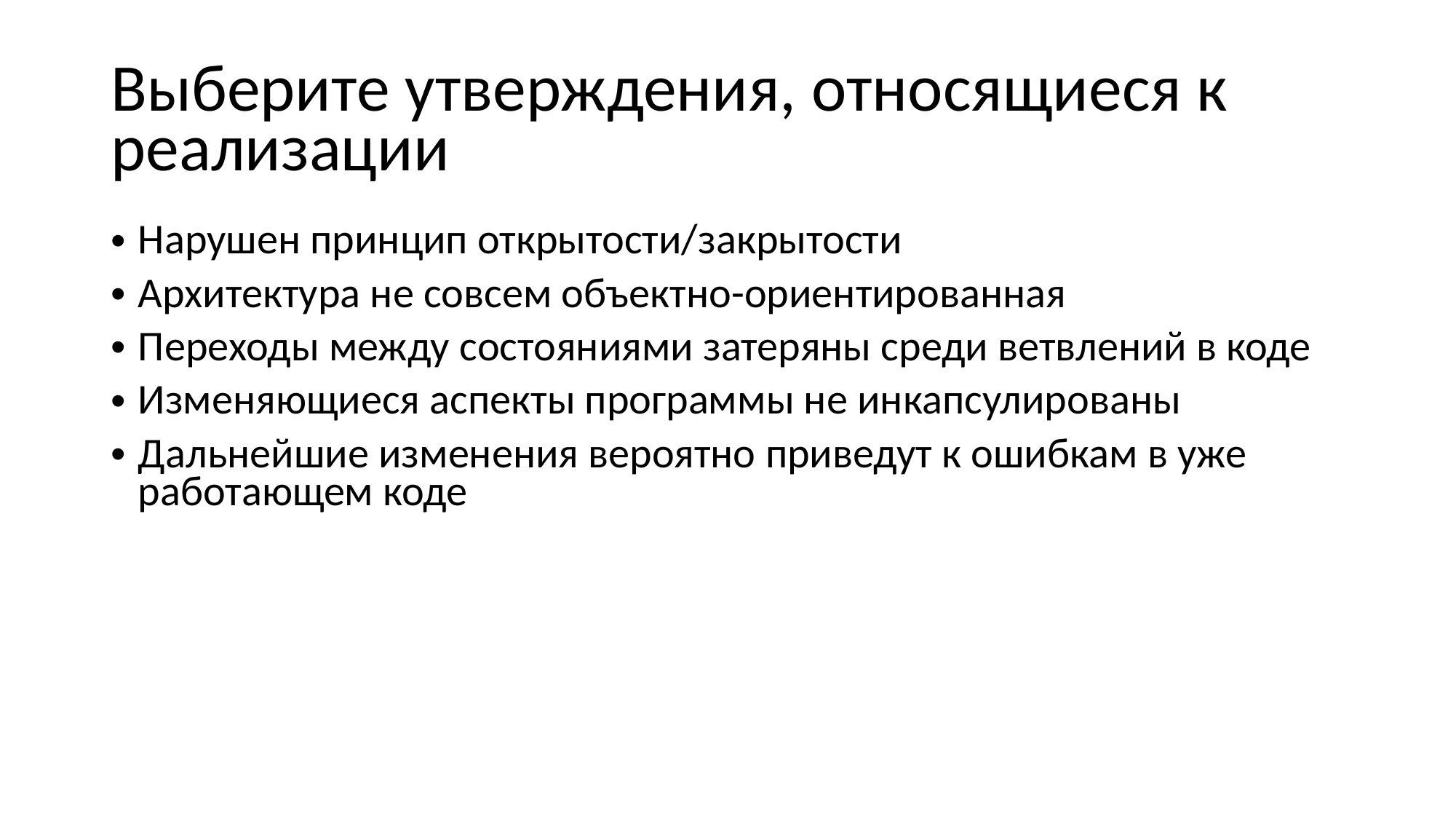

# Выберите утверждения, относящиеся к реализации
Нарушен принцип открытости/закрытости
Архитектура не совсем объектно-ориентированная
Переходы между состояниями затеряны среди ветвлений в коде
Изменяющиеся аспекты программы не инкапсулированы
Дальнейшие изменения вероятно приведут к ошибкам в уже работающем коде